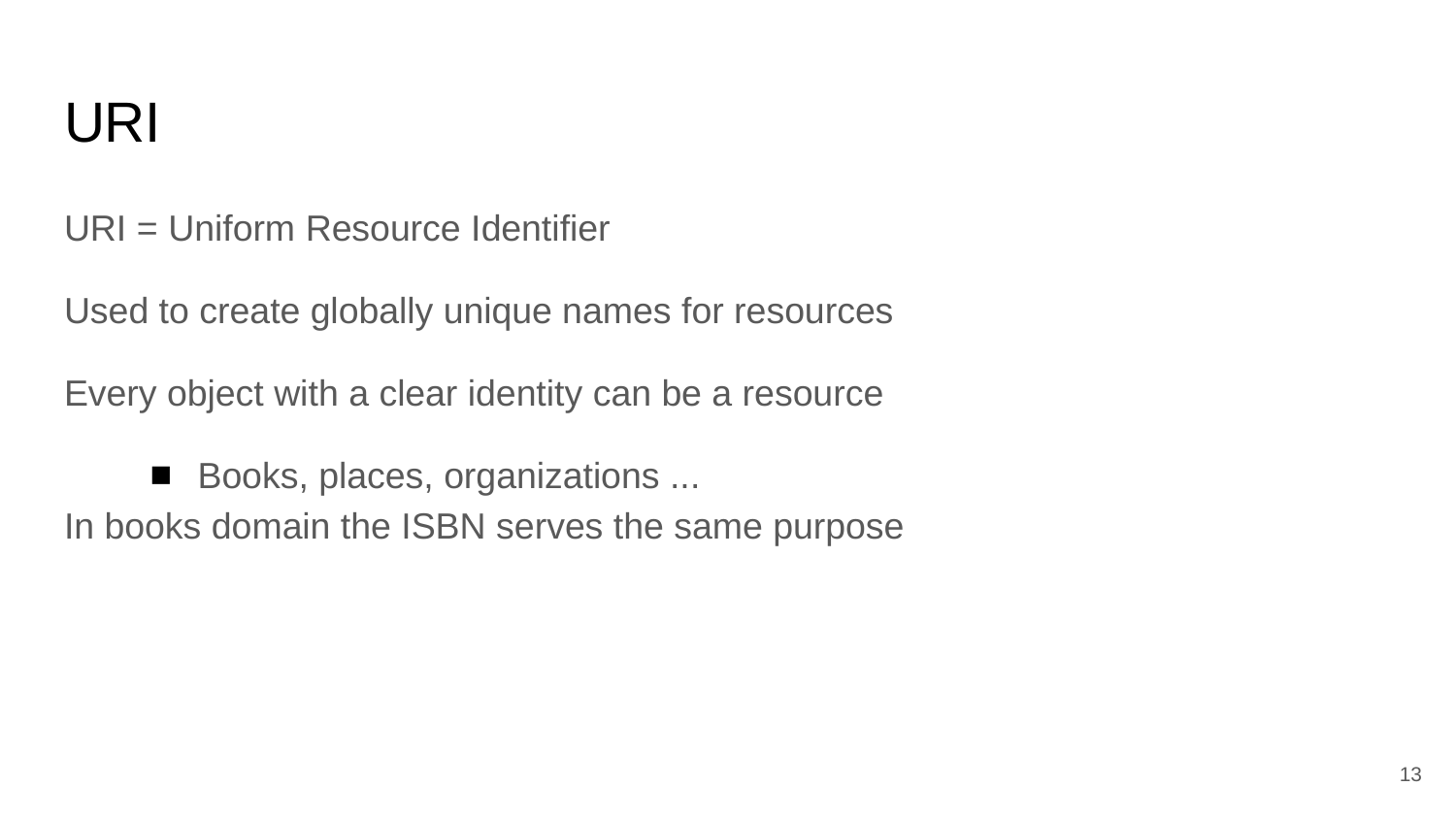

# URI
URI = Uniform Resource Identifier
Used to create globally unique names for resources
Every object with a clear identity can be a resource
Books, places, organizations ...
In books domain the ISBN serves the same purpose

13